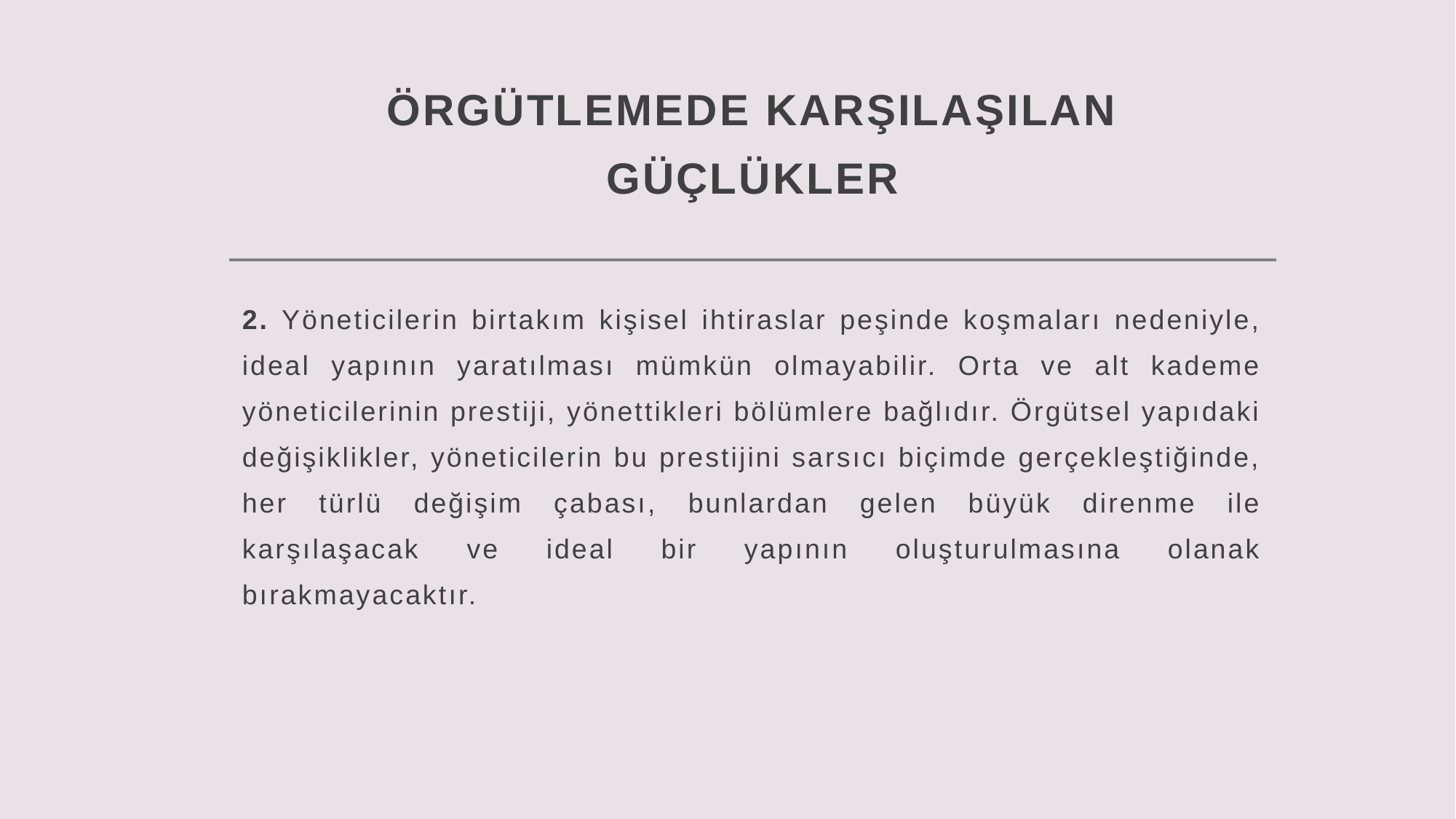

# ÖRGÜTLEMEDE KARŞILAŞILAN GÜÇLÜKLER
2. Yöneticilerin birtakım kişisel ihtiraslar peşinde koşmaları nedeniyle, ideal yapının yaratılması mümkün olmayabilir. Orta ve alt kademe yöneticilerinin prestiji, yönettikleri bölümlere bağlıdır. Örgütsel yapıdaki değişiklikler, yöneticilerin bu prestijini sarsıcı biçimde gerçekleştiğinde, her türlü değişim çabası, bunlardan gelen büyük direnme ile karşılaşacak ve ideal bir yapının oluşturulmasına olanak bırakmayacaktır.